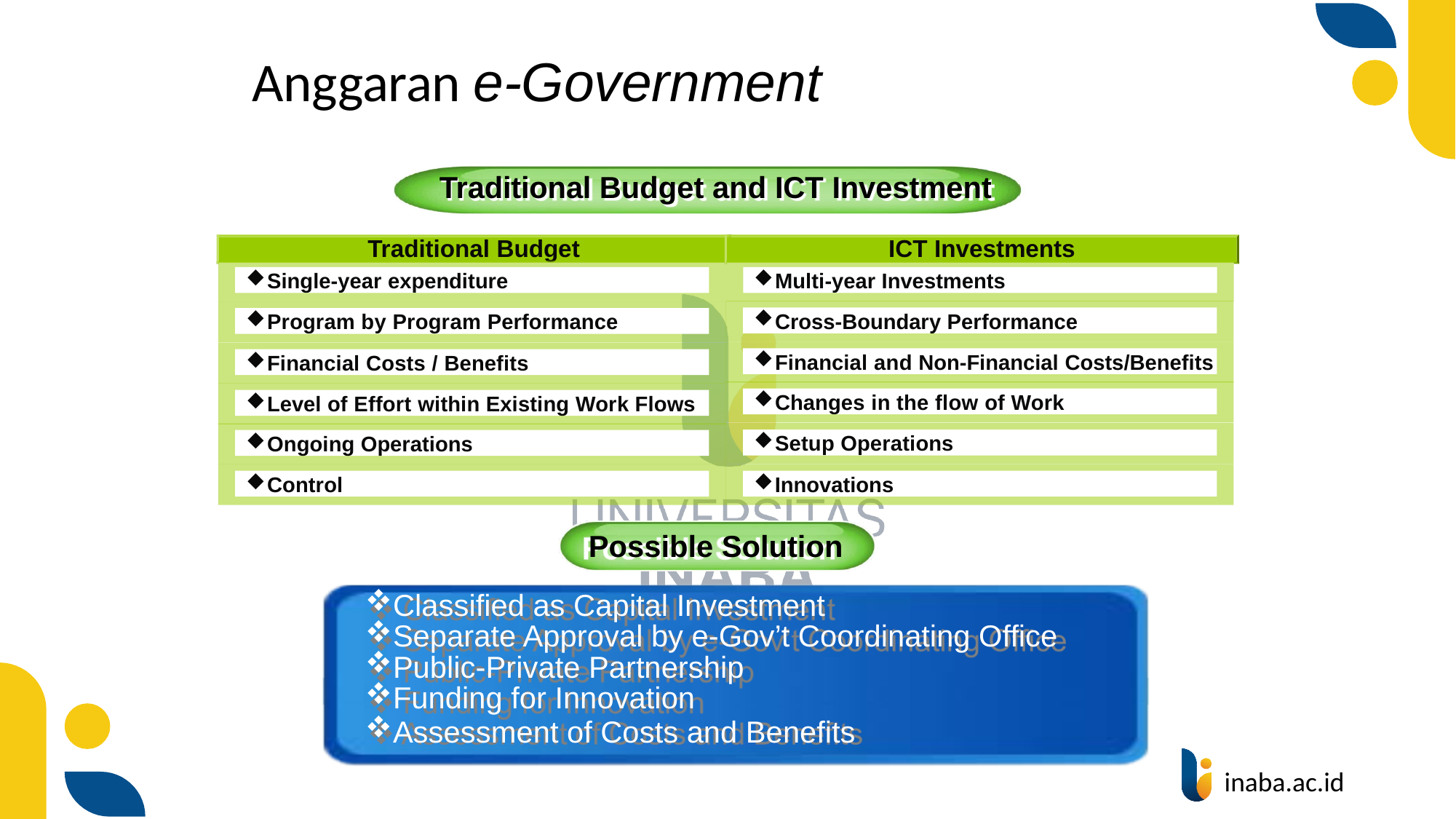

# Anggaran e-Government

Traditional Budget and ICT Investment

Traditional Budget
ICT Investments

Single-year expenditure
Multi-year Investments

Cross-Boundary Performance
Program by Program Performance

Financial and Non-Financial Costs/Benefits
Financial Costs / Benefits

Changes in the flow of Work
Level of Effort within Existing Work Flows

Setup Operations
Ongoing Operations

Control
Innovations

Possible Solution
Classified as Capital Investment
Separate Approval by e-Gov’t Coordinating Office
Public-Private Partnership
Funding for Innovation
Assessment of Costs and Benefits